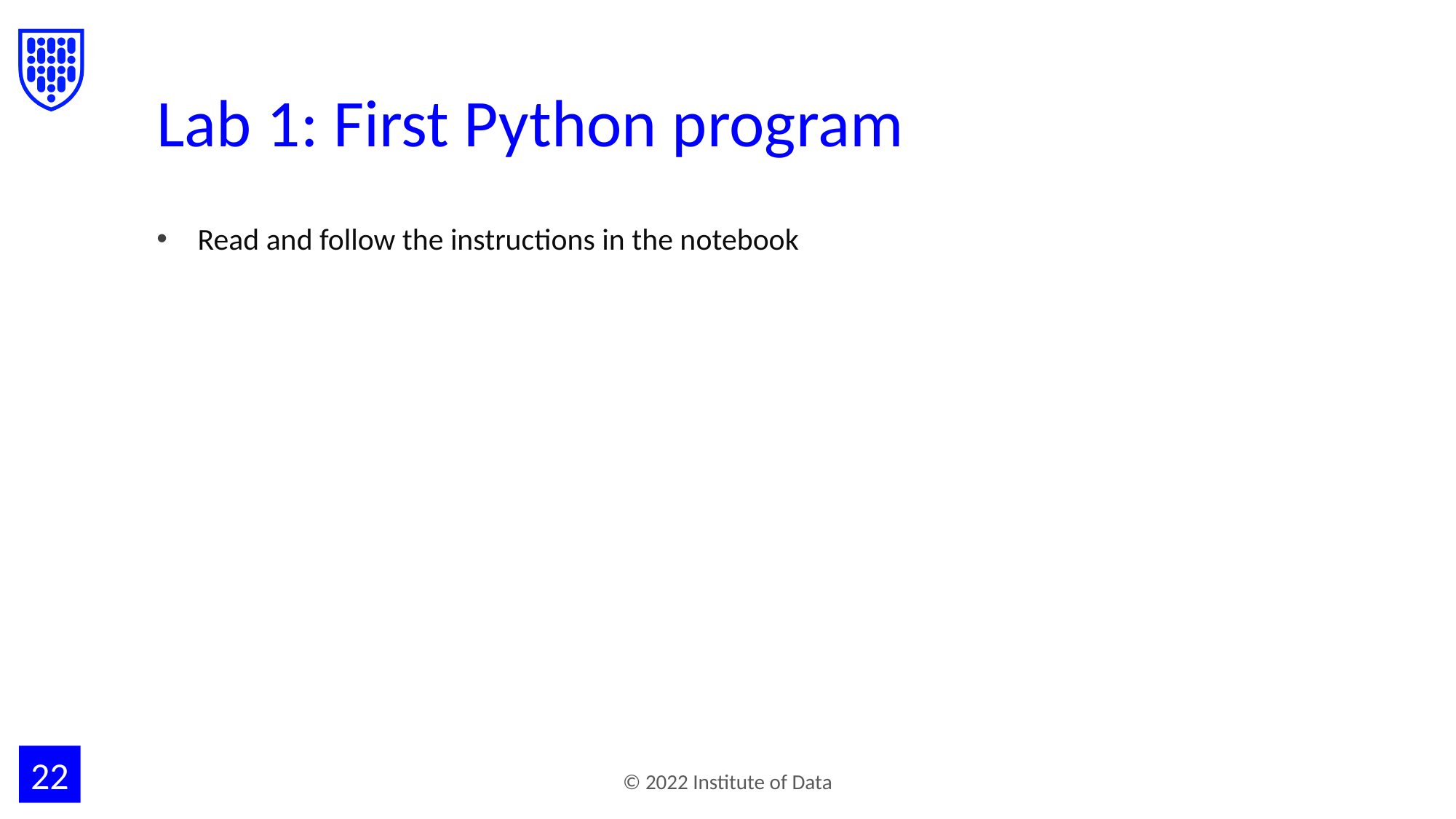

# Lab 1: First Python program

Read and follow the instructions in the notebook